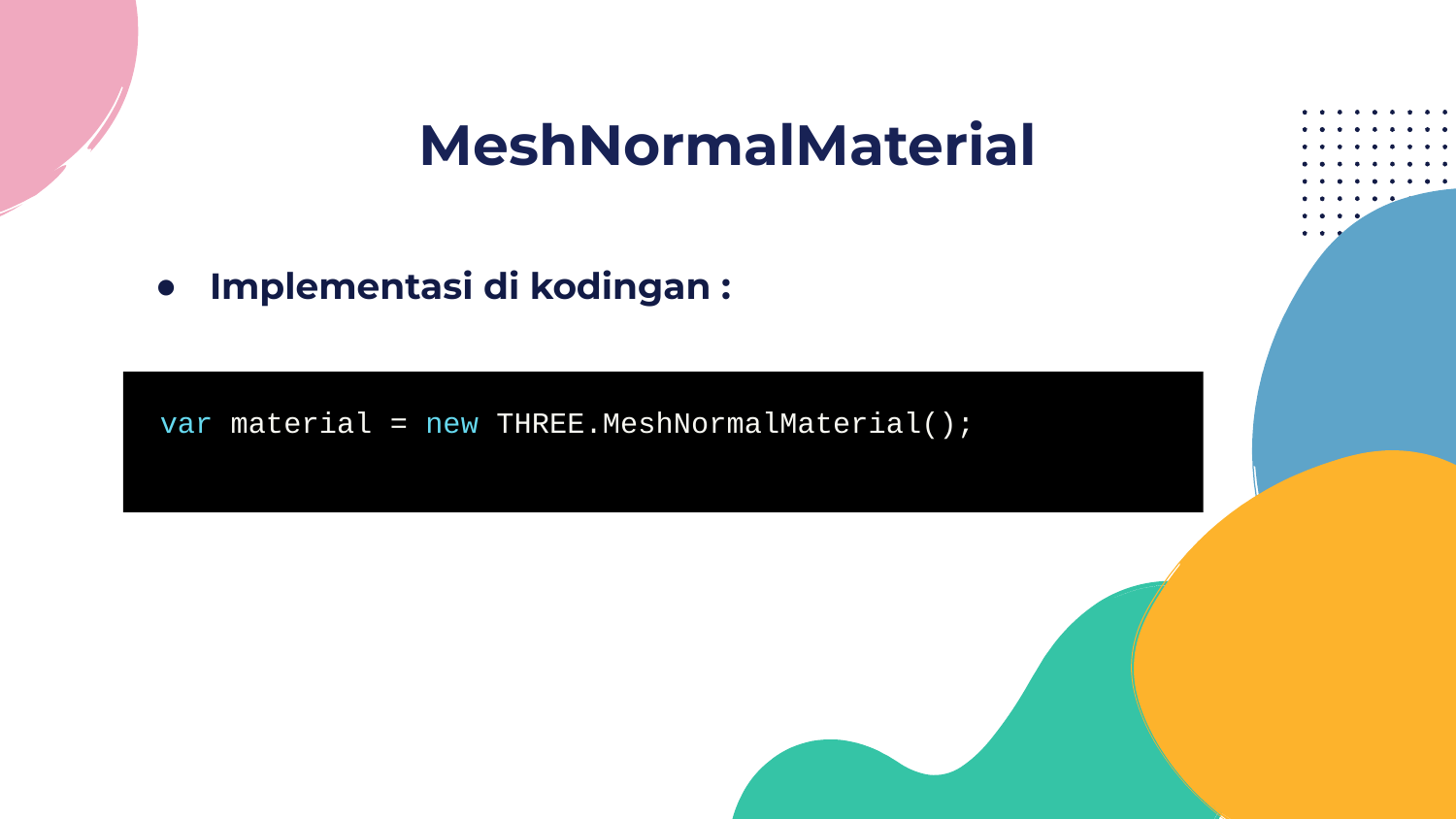

# MeshNormalMaterial
Implementasi di kodingan :

var material = new THREE.MeshNormalMaterial();